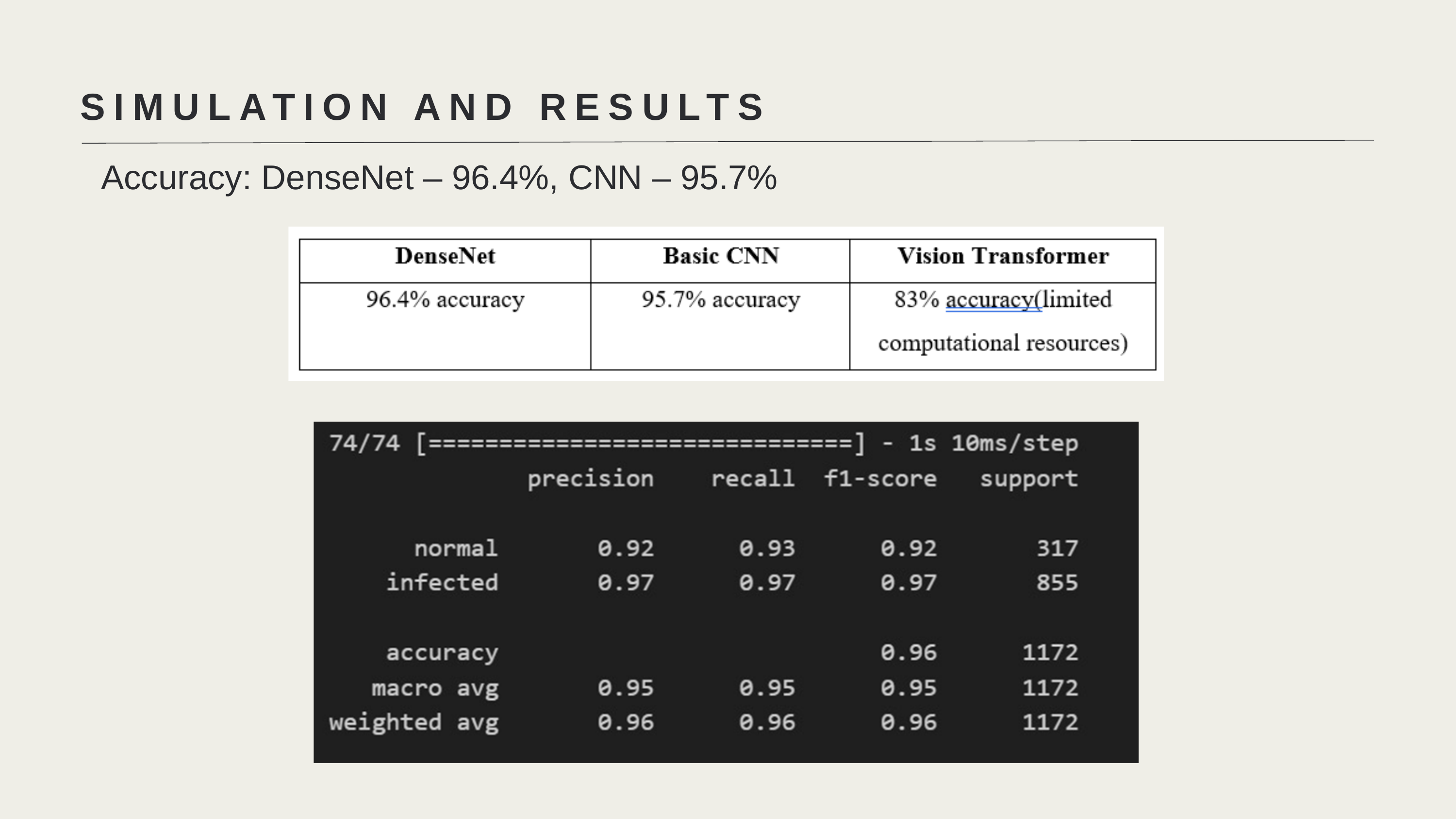

SIMULATION AND RESULTS

Accuracy: DenseNet – 96.4%, CNN – 95.7%